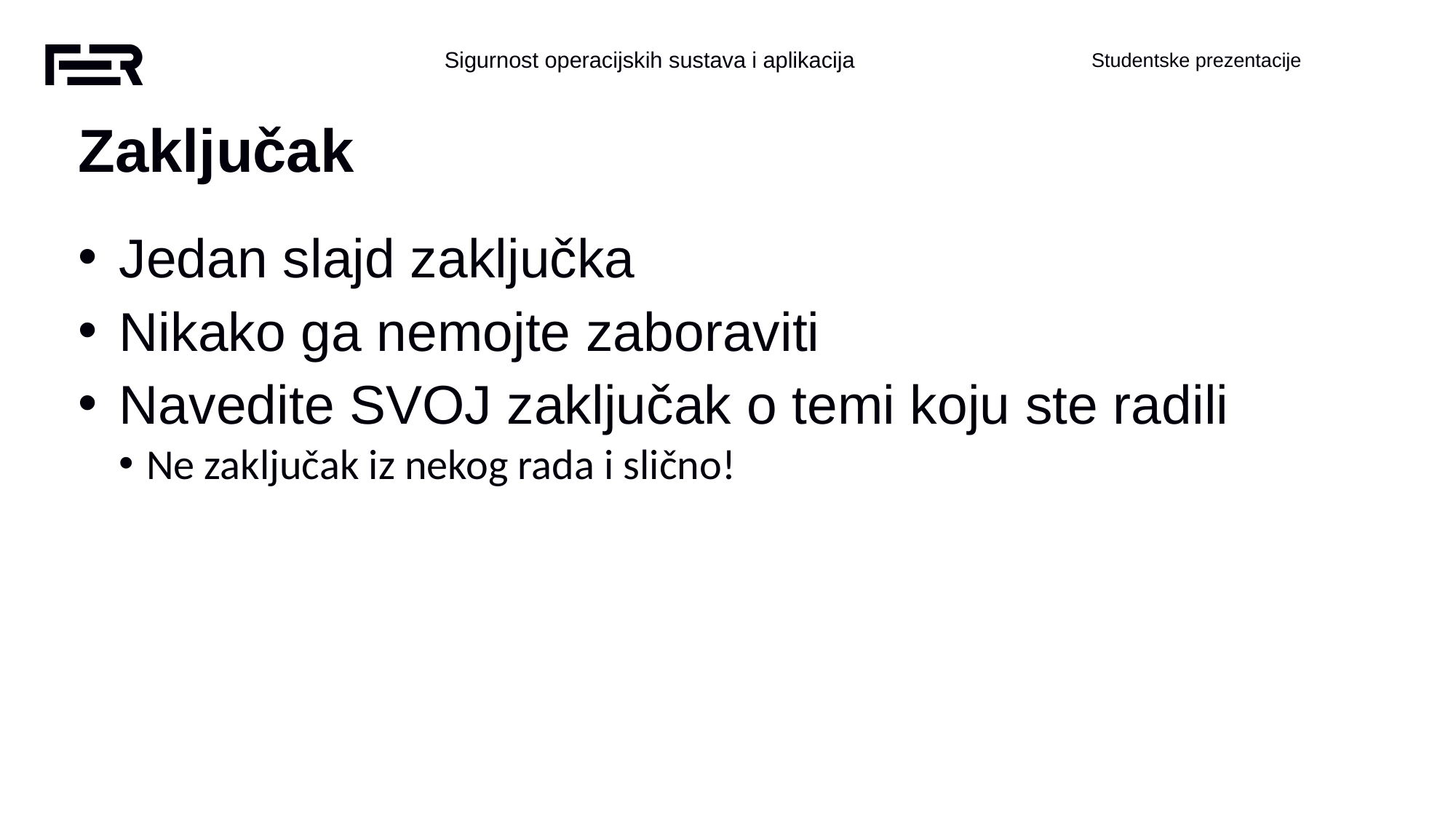

Zaključak
Jedan slajd zaključka
Nikako ga nemojte zaboraviti
Navedite SVOJ zaključak o temi koju ste radili
Ne zaključak iz nekog rada i slično!